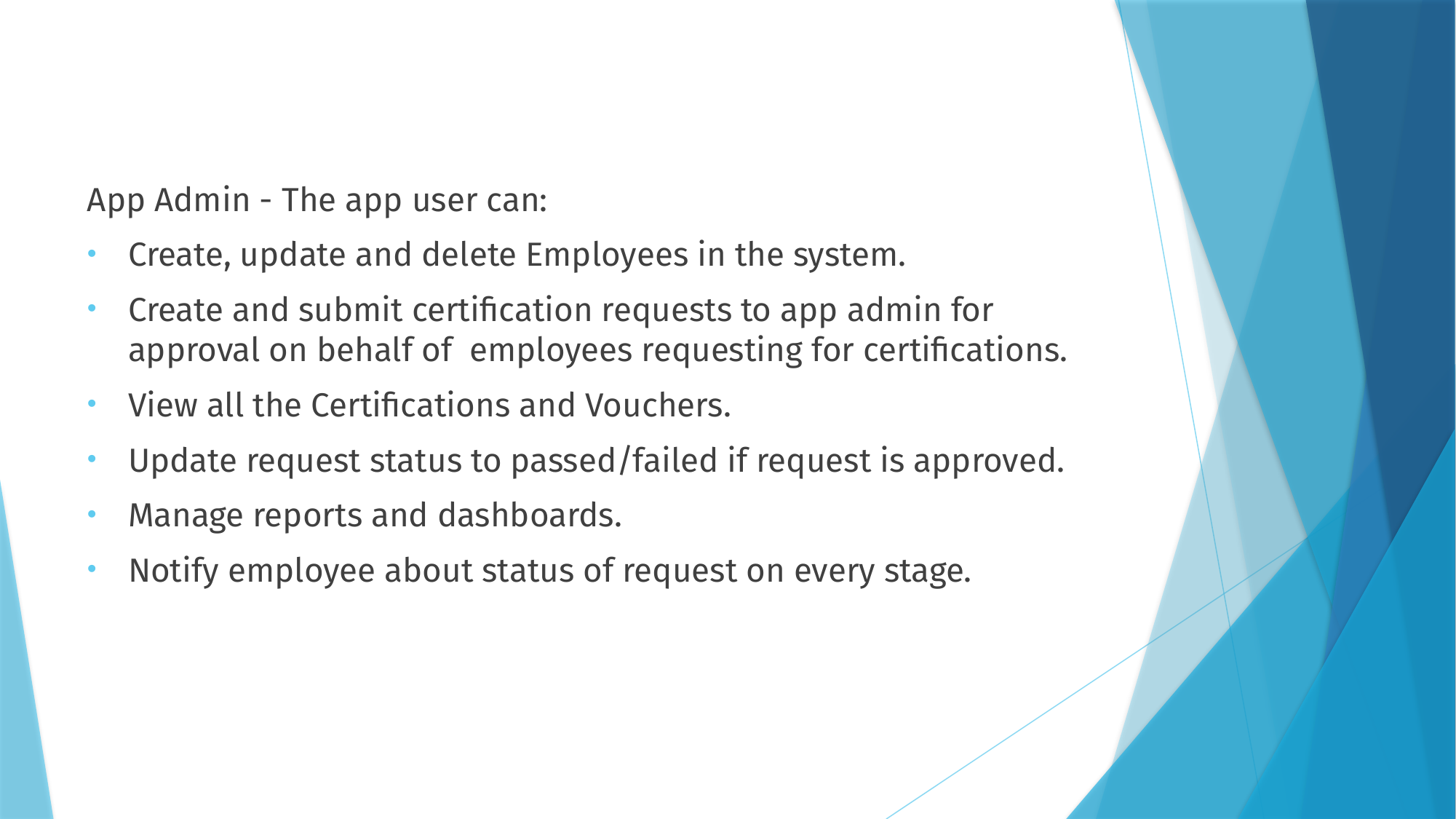

App Admin - The app user can:
Create, update and delete Employees in the system.
Create and submit certification requests to app admin for approval on behalf of  employees requesting for certifications.
View all the Certifications and Vouchers.
Update request status to passed/failed if request is approved.
Manage reports and dashboards.
Notify employee about status of request on every stage.